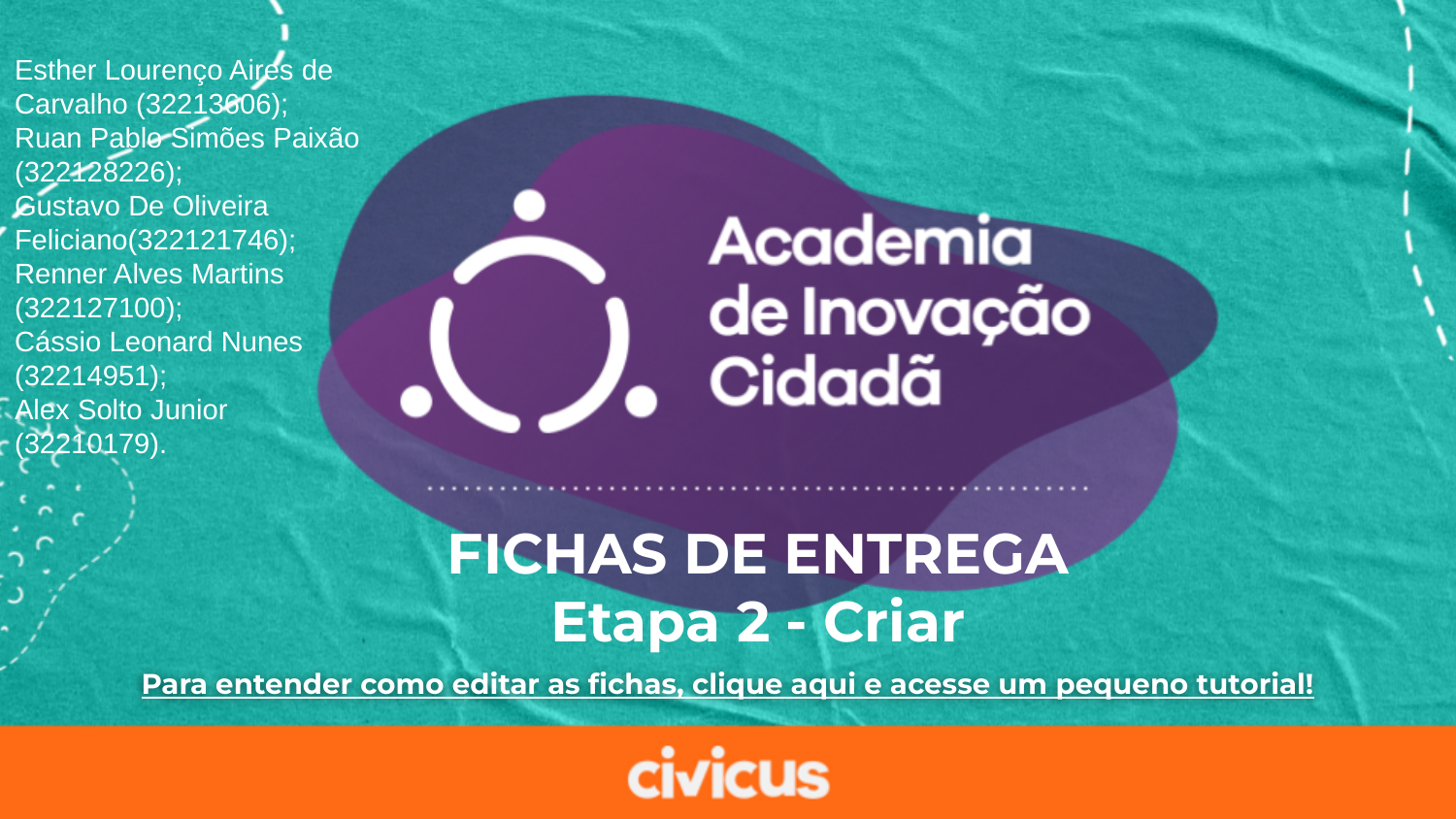

Esther Lourenço Aires de Carvalho (32213606);
Ruan Pablo Simões Paixão (322128226);
Gustavo De Oliveira Feliciano(322121746);
Renner Alves Martins
(322127100);
Cássio Leonard Nunes
(32214951);
Alex Solto Junior
(32210179).

FICHAS DE ENTREGA
Etapa 2 - Criar
Para entender como editar as fichas, clique aqui e acesse um pequeno tutorial!